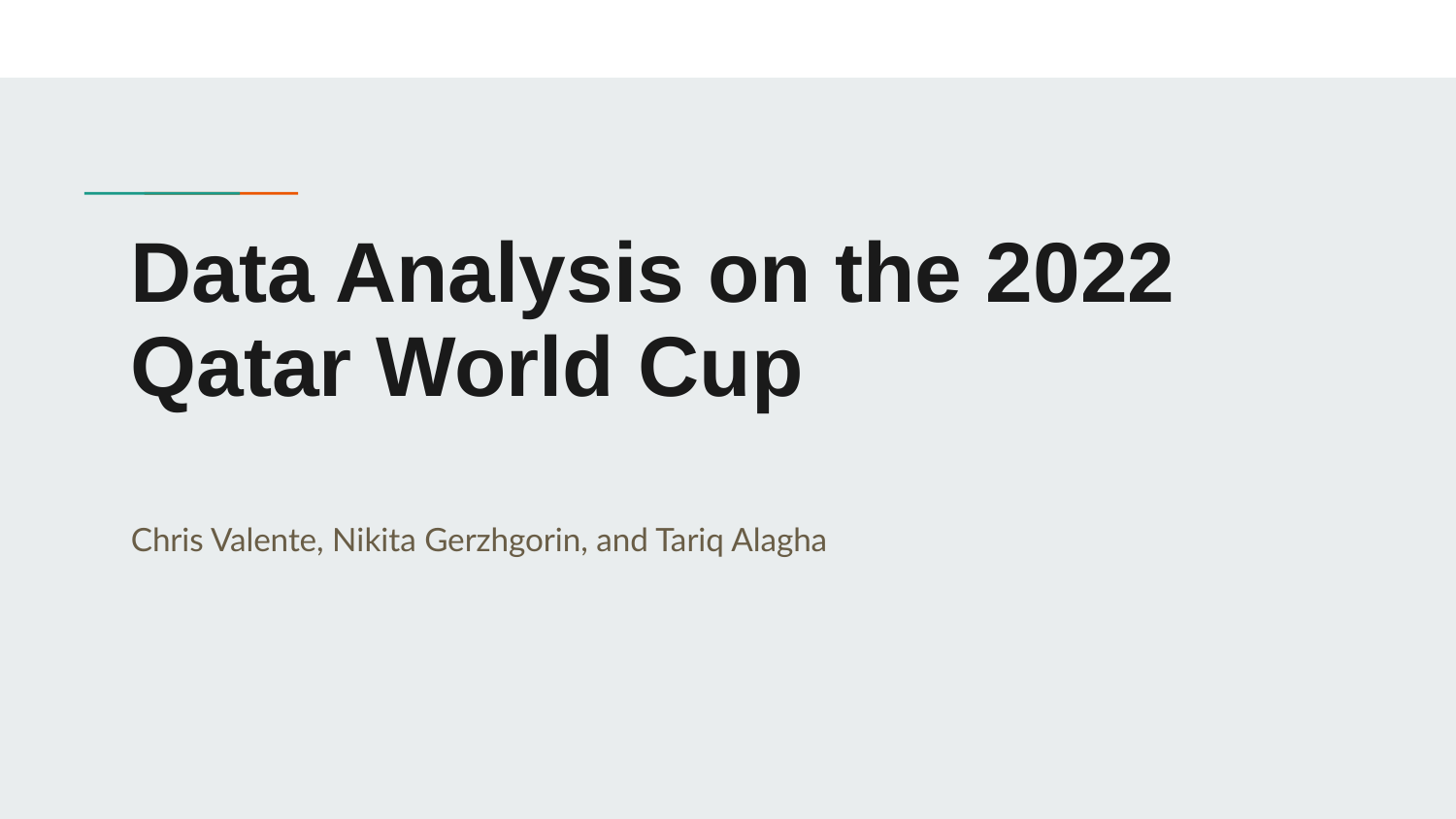

# Data Analysis on the 2022 Qatar World Cup

Chris Valente, Nikita Gerzhgorin, and Tariq Alagha